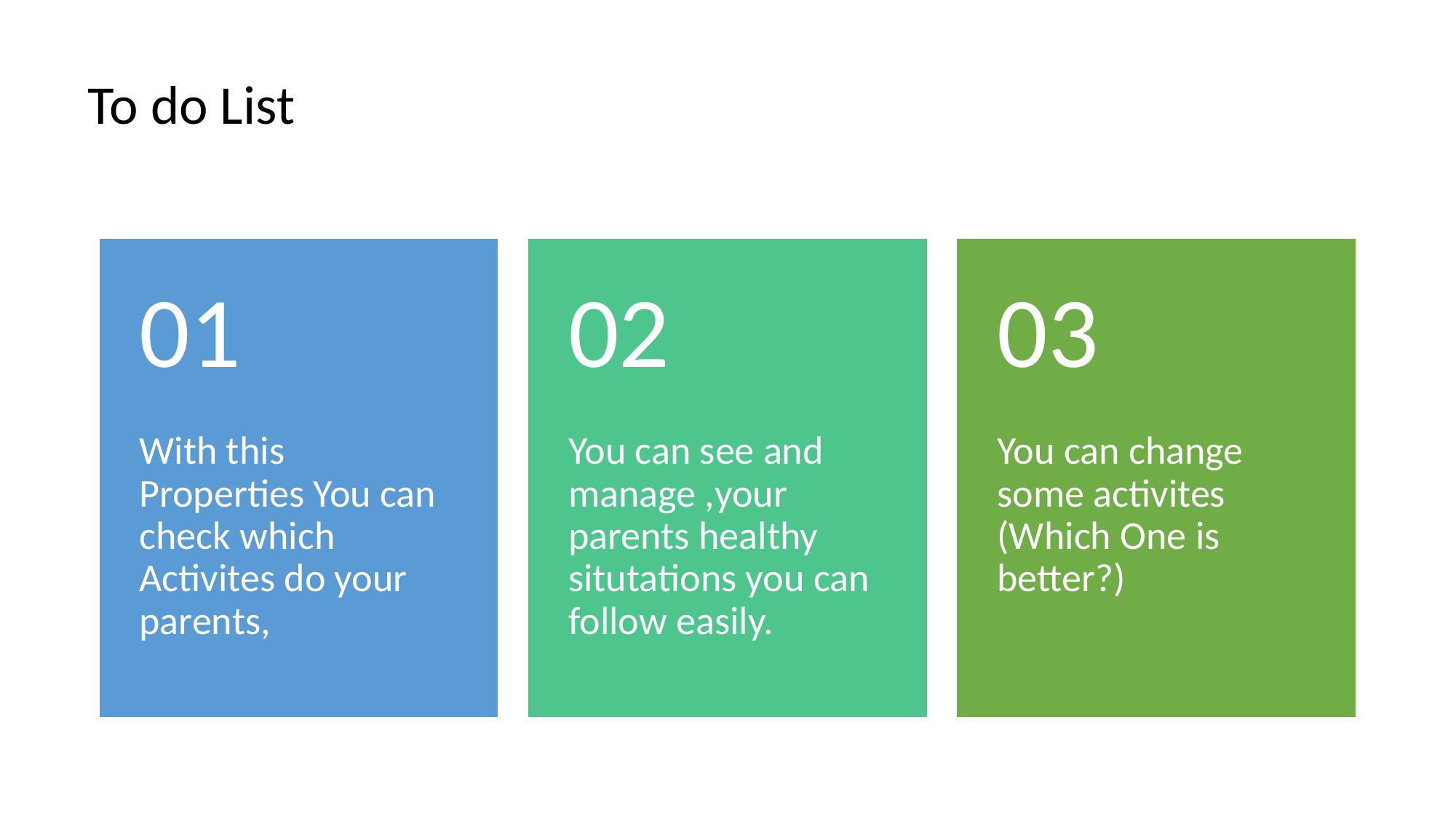

# To do List
With this Properties You can check which Activites do your parents,
01
You can see and manage ,your parents healthy situtations you can follow easily.
02
You can change some activites (Which One is better?)
03